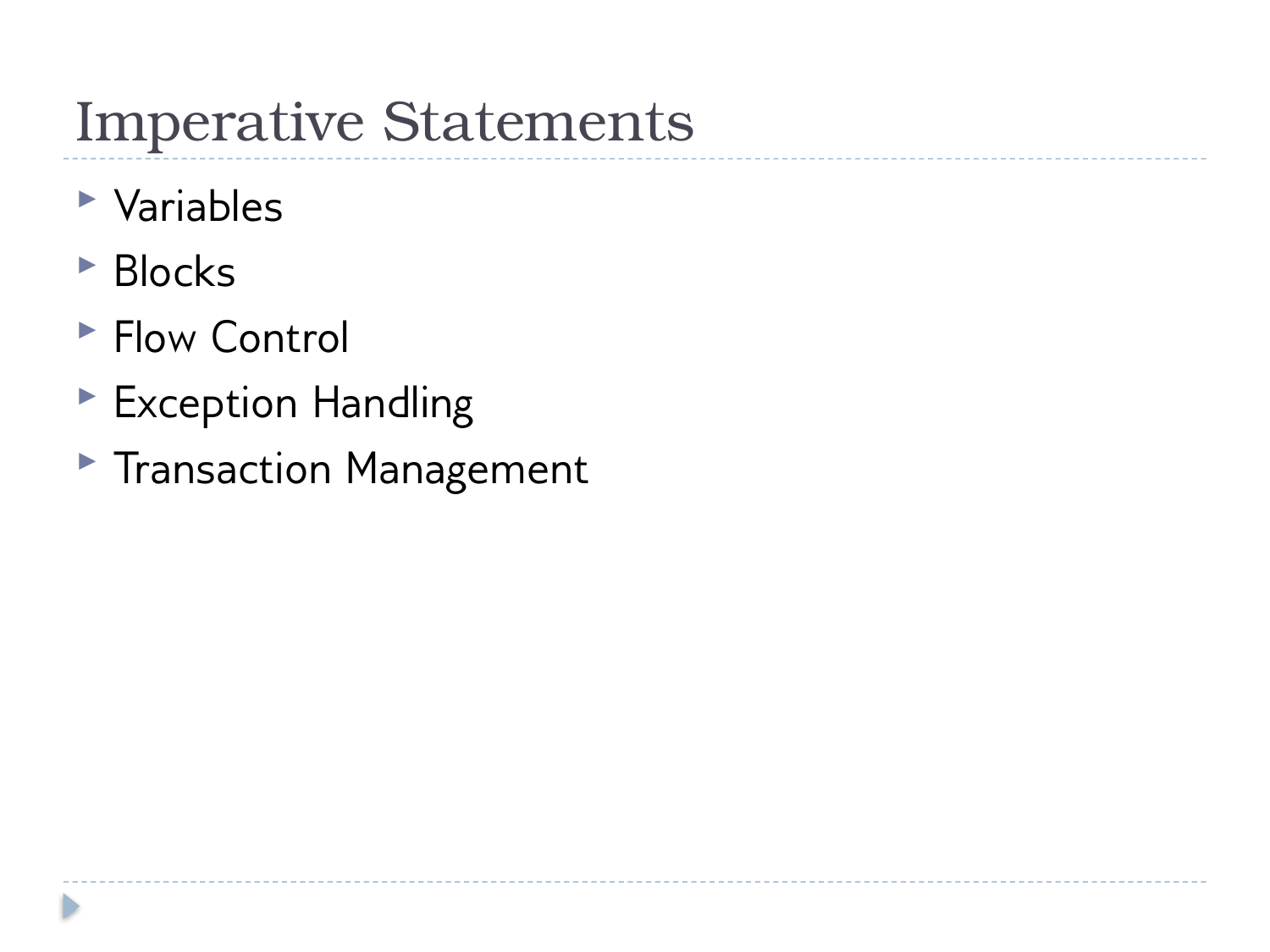

# Imperative Statements
Variables
Blocks
Flow Control
Exception Handling
Transaction Management